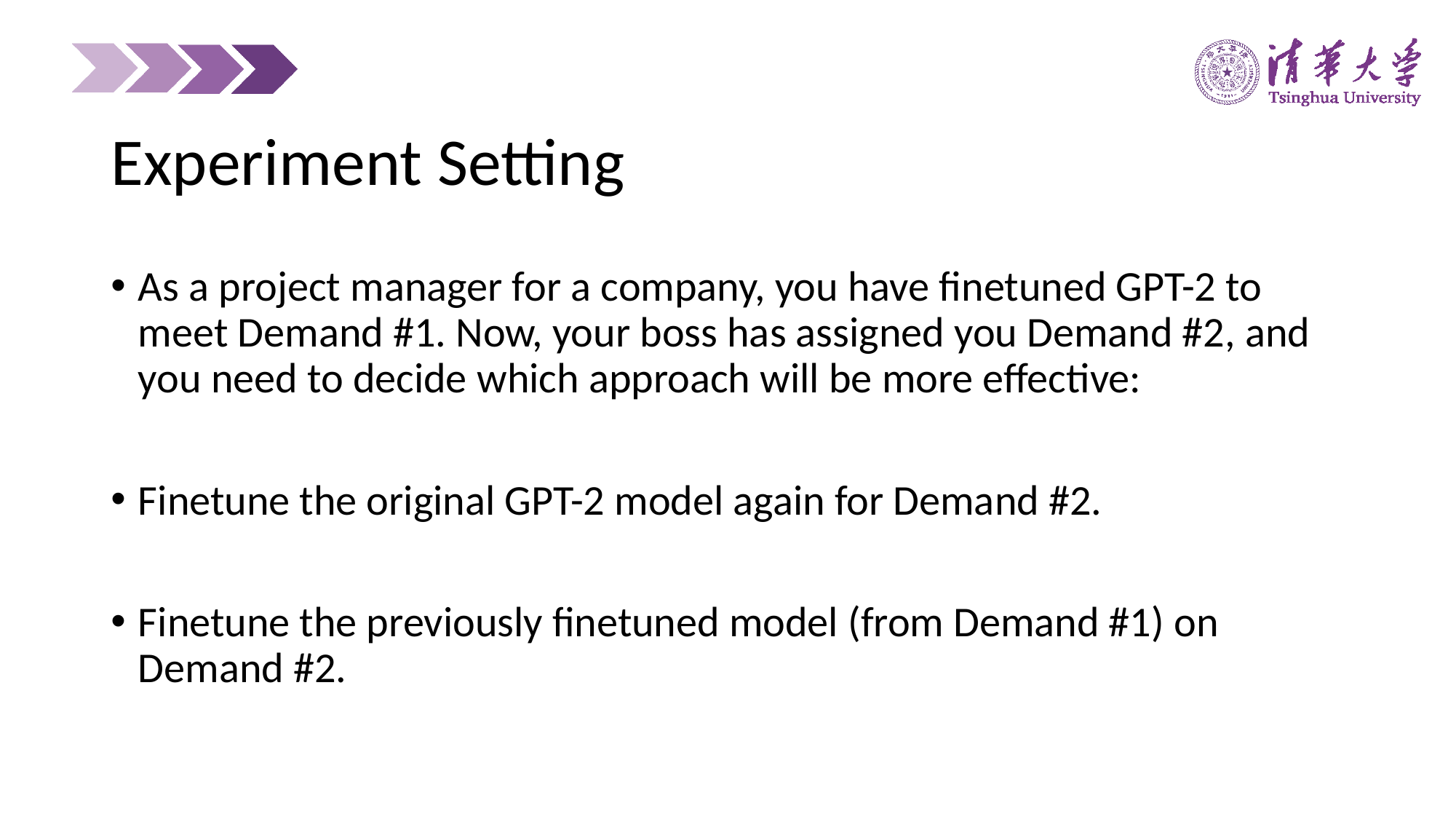

# Experiment Setting
As a project manager for a company, you have finetuned GPT-2 to meet Demand #1. Now, your boss has assigned you Demand #2, and you need to decide which approach will be more effective:

Finetune the original GPT-2 model again for Demand #2.

Finetune the previously finetuned model (from Demand #1) on Demand #2.